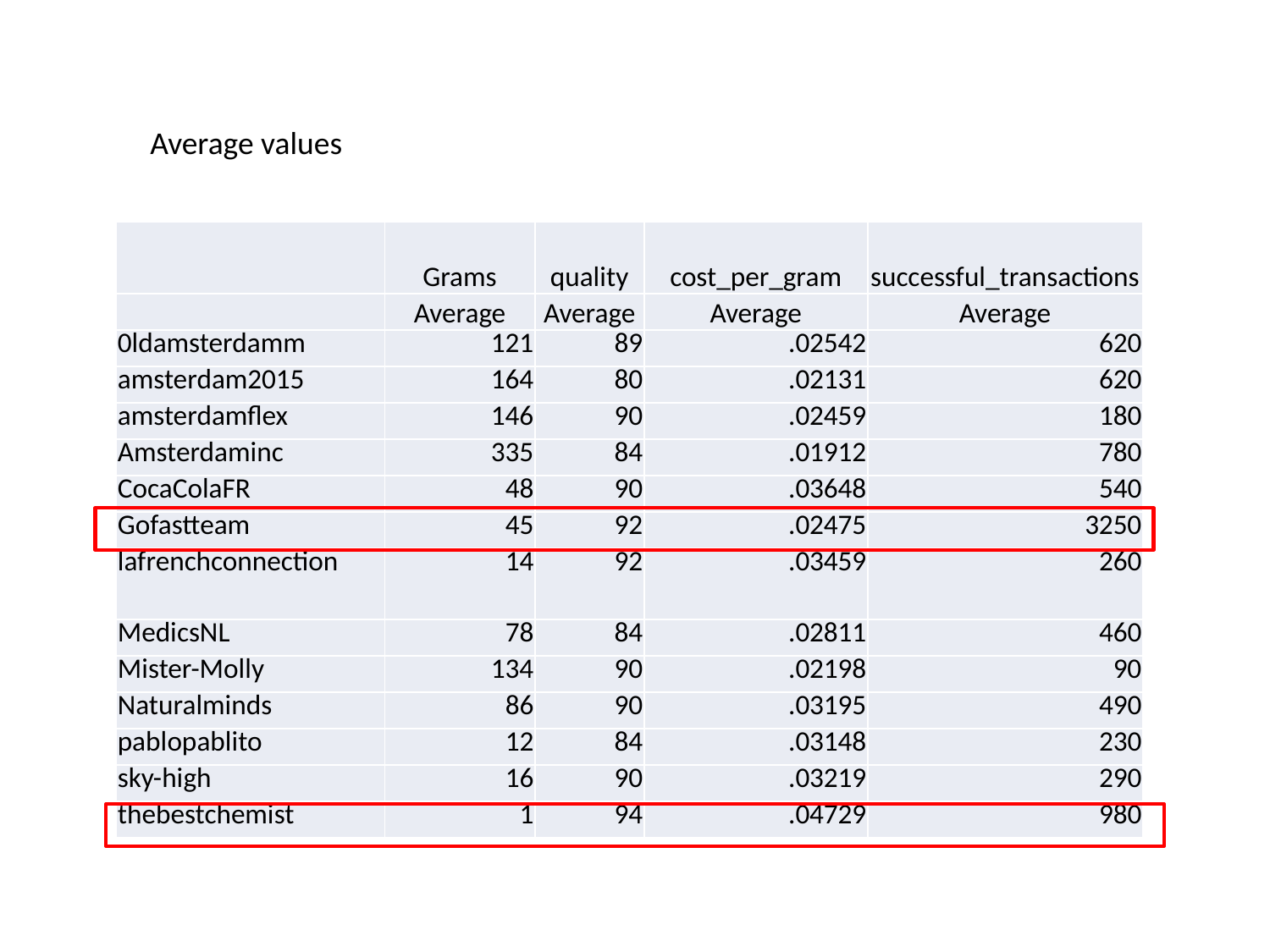

Average values
|  | Grams | quality | cost\_per\_gram | successful\_transactions |
| --- | --- | --- | --- | --- |
|  | Average | Average | Average | Average |
| 0ldamsterdamm | 121 | 89 | .02542 | 620 |
| amsterdam2015 | 164 | 80 | .02131 | 620 |
| amsterdamflex | 146 | 90 | .02459 | 180 |
| Amsterdaminc | 335 | 84 | .01912 | 780 |
| CocaColaFR | 48 | 90 | .03648 | 540 |
| Gofastteam | 45 | 92 | .02475 | 3250 |
| lafrenchconnection | 14 | 92 | .03459 | 260 |
| MedicsNL | 78 | 84 | .02811 | 460 |
| Mister-Molly | 134 | 90 | .02198 | 90 |
| Naturalminds | 86 | 90 | .03195 | 490 |
| pablopablito | 12 | 84 | .03148 | 230 |
| sky-high | 16 | 90 | .03219 | 290 |
| thebestchemist | 1 | 94 | .04729 | 980 |